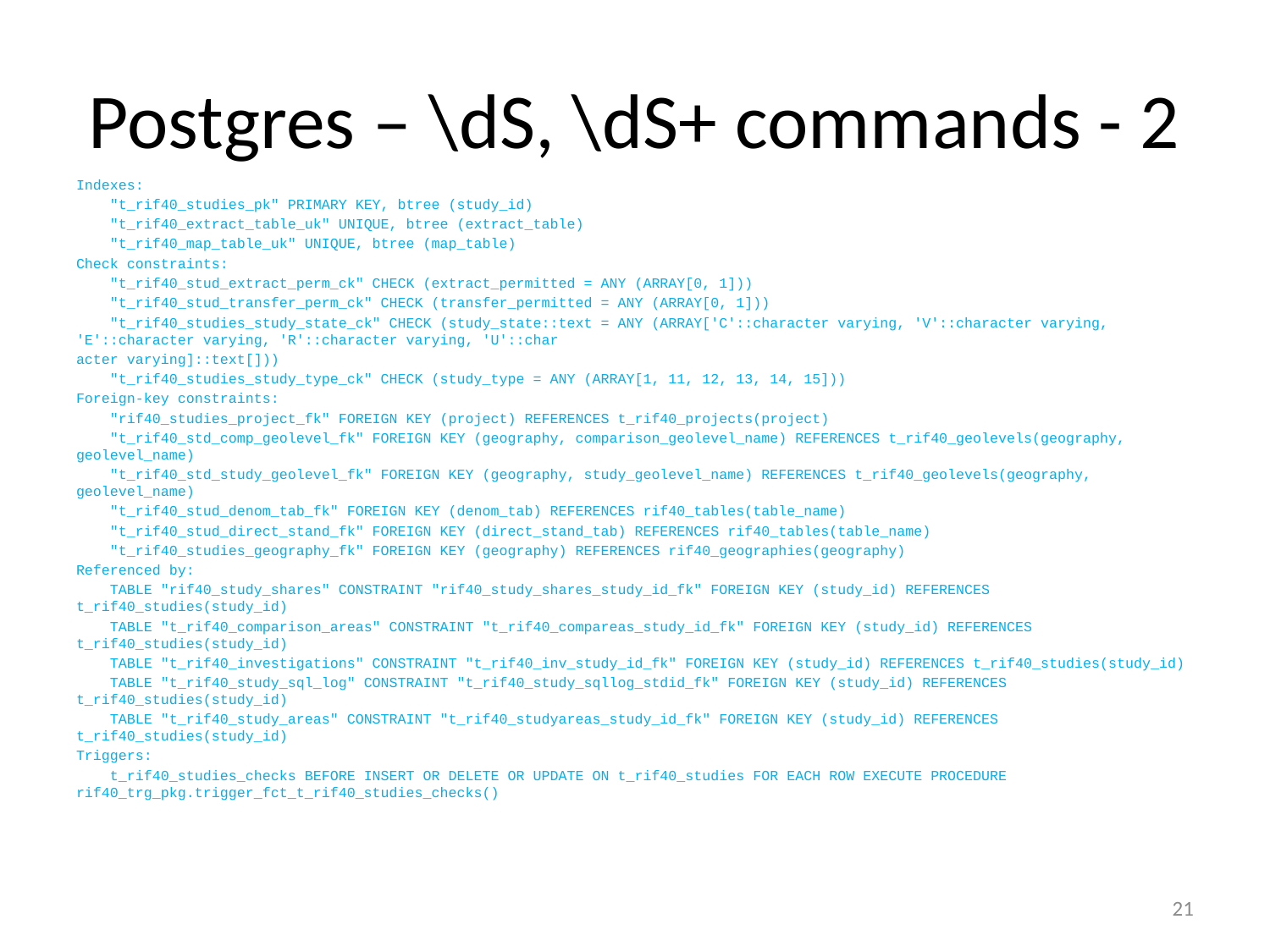

# Postgres – \dS, \dS+ commands - 2
Indexes:
    "t_rif40_studies_pk" PRIMARY KEY, btree (study_id)
    "t_rif40_extract_table_uk" UNIQUE, btree (extract_table)
    "t_rif40_map_table_uk" UNIQUE, btree (map_table)
Check constraints:
    "t_rif40_stud_extract_perm_ck" CHECK (extract_permitted = ANY (ARRAY[0, 1]))
    "t_rif40_stud_transfer_perm_ck" CHECK (transfer_permitted = ANY (ARRAY[0, 1]))
    "t_rif40_studies_study_state_ck" CHECK (study_state::text = ANY (ARRAY['C'::character varying, 'V'::character varying, 'E'::character varying, 'R'::character varying, 'U'::char
acter varying]::text[]))
    "t_rif40_studies_study_type_ck" CHECK (study_type = ANY (ARRAY[1, 11, 12, 13, 14, 15]))
Foreign-key constraints:
    "rif40_studies_project_fk" FOREIGN KEY (project) REFERENCES t_rif40_projects(project)
    "t_rif40_std_comp_geolevel_fk" FOREIGN KEY (geography, comparison_geolevel_name) REFERENCES t_rif40_geolevels(geography, geolevel_name)
    "t_rif40_std_study_geolevel_fk" FOREIGN KEY (geography, study_geolevel_name) REFERENCES t_rif40_geolevels(geography, geolevel_name)
    "t_rif40_stud_denom_tab_fk" FOREIGN KEY (denom_tab) REFERENCES rif40_tables(table_name)
    "t_rif40_stud_direct_stand_fk" FOREIGN KEY (direct_stand_tab) REFERENCES rif40_tables(table_name)
    "t_rif40_studies_geography_fk" FOREIGN KEY (geography) REFERENCES rif40_geographies(geography)
Referenced by:
    TABLE "rif40_study_shares" CONSTRAINT "rif40_study_shares_study_id_fk" FOREIGN KEY (study_id) REFERENCES t_rif40_studies(study_id)
    TABLE "t_rif40_comparison_areas" CONSTRAINT "t_rif40_compareas_study_id_fk" FOREIGN KEY (study_id) REFERENCES t_rif40_studies(study_id)
    TABLE "t_rif40_investigations" CONSTRAINT "t_rif40_inv_study_id_fk" FOREIGN KEY (study_id) REFERENCES t_rif40_studies(study_id)
    TABLE "t_rif40_study_sql_log" CONSTRAINT "t_rif40_study_sqllog_stdid_fk" FOREIGN KEY (study_id) REFERENCES t_rif40_studies(study_id)
    TABLE "t_rif40_study_areas" CONSTRAINT "t_rif40_studyareas_study_id_fk" FOREIGN KEY (study_id) REFERENCES t_rif40_studies(study_id)
Triggers:
    t_rif40_studies_checks BEFORE INSERT OR DELETE OR UPDATE ON t_rif40_studies FOR EACH ROW EXECUTE PROCEDURE rif40_trg_pkg.trigger_fct_t_rif40_studies_checks()

21